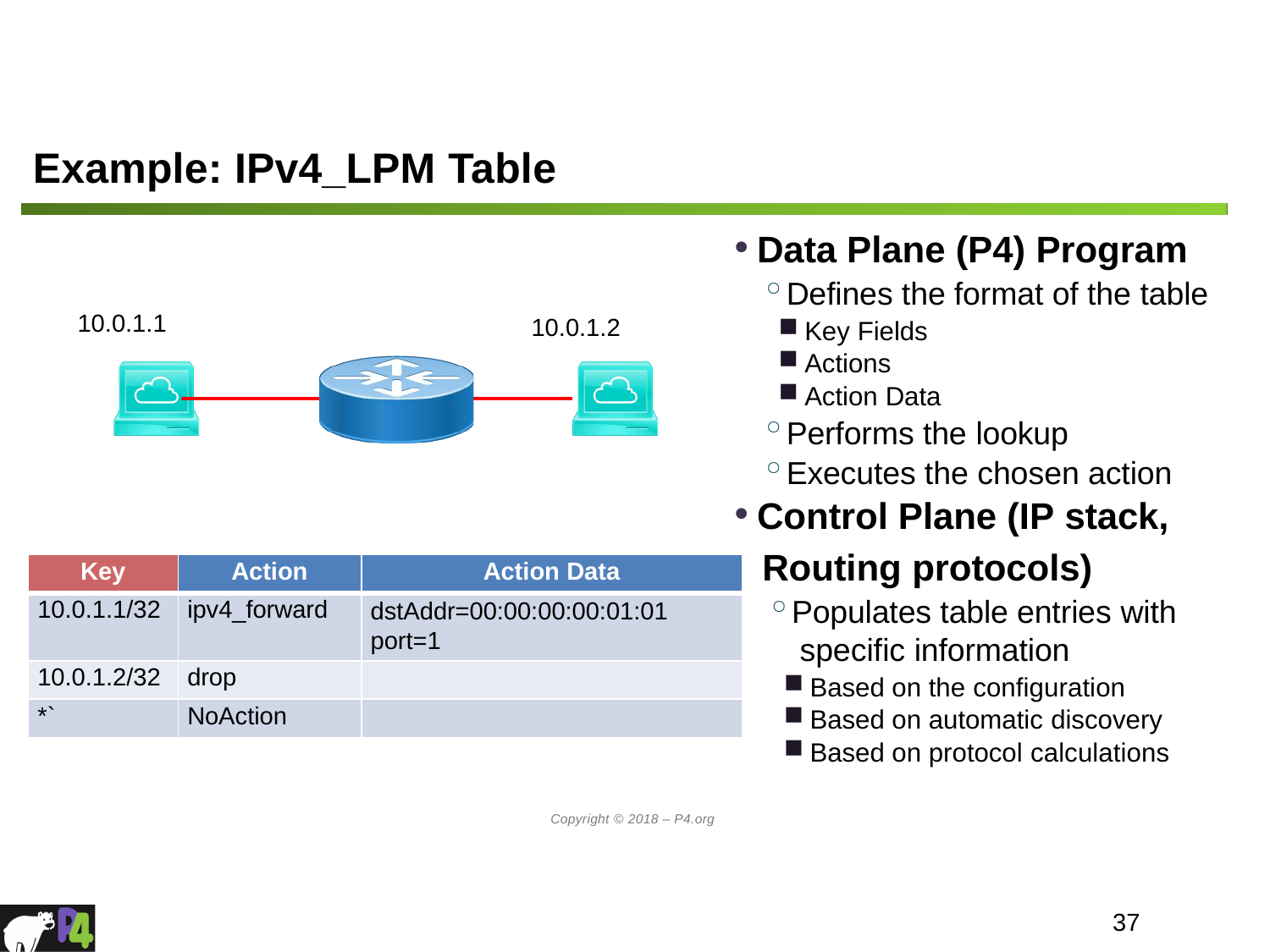

# Example: IPv4_LPM Table

Data Plane (P4) Program
Defines the format of the table
Key Fields
Actions
Action Data
Performs the lookup
Executes the chosen action
Control Plane (IP stack,
10.0.1.1
10.0.1.2

Routing protocols)
Populates table entries with  specific information
Based on the configuration
Based on automatic discovery
Based on protocol calculations
| Key | Action | Action Data |
| --- | --- | --- |
| 10.0.1.1/32 | ipv4\_forward | dstAddr=00:00:00:00:01:01 port=1 |
| 10.0.1.2/32 | drop |  |
| \*` | NoAction |  |
Copyright © 2018 – P4.org
37